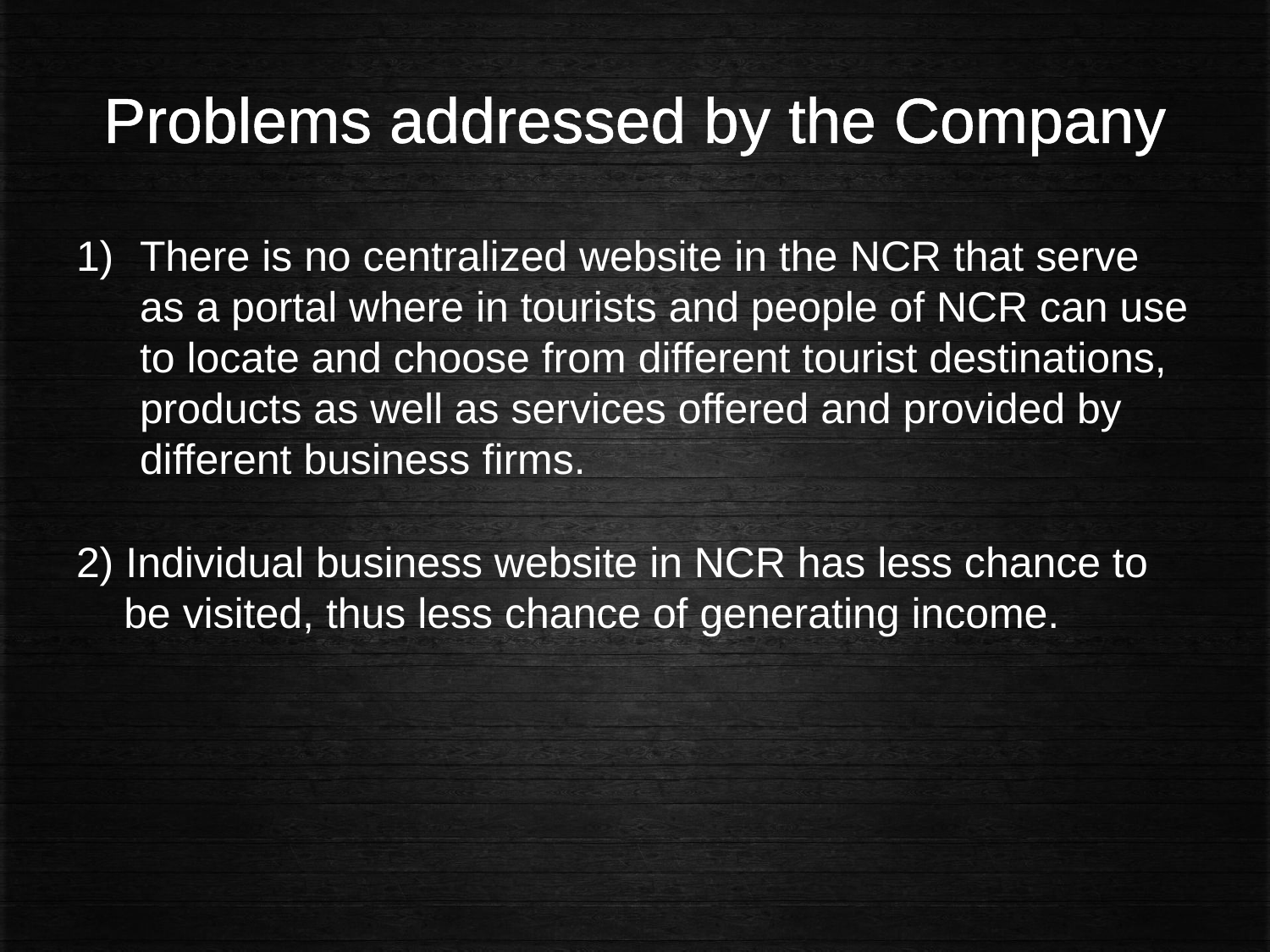

# Problems addressed by the Company
There is no centralized website in the NCR that serve as a portal where in tourists and people of NCR can use to locate and choose from different tourist destinations, products as well as services offered and provided by different business firms.

2) Individual business website in NCR has less chance to be visited, thus less chance of generating income.